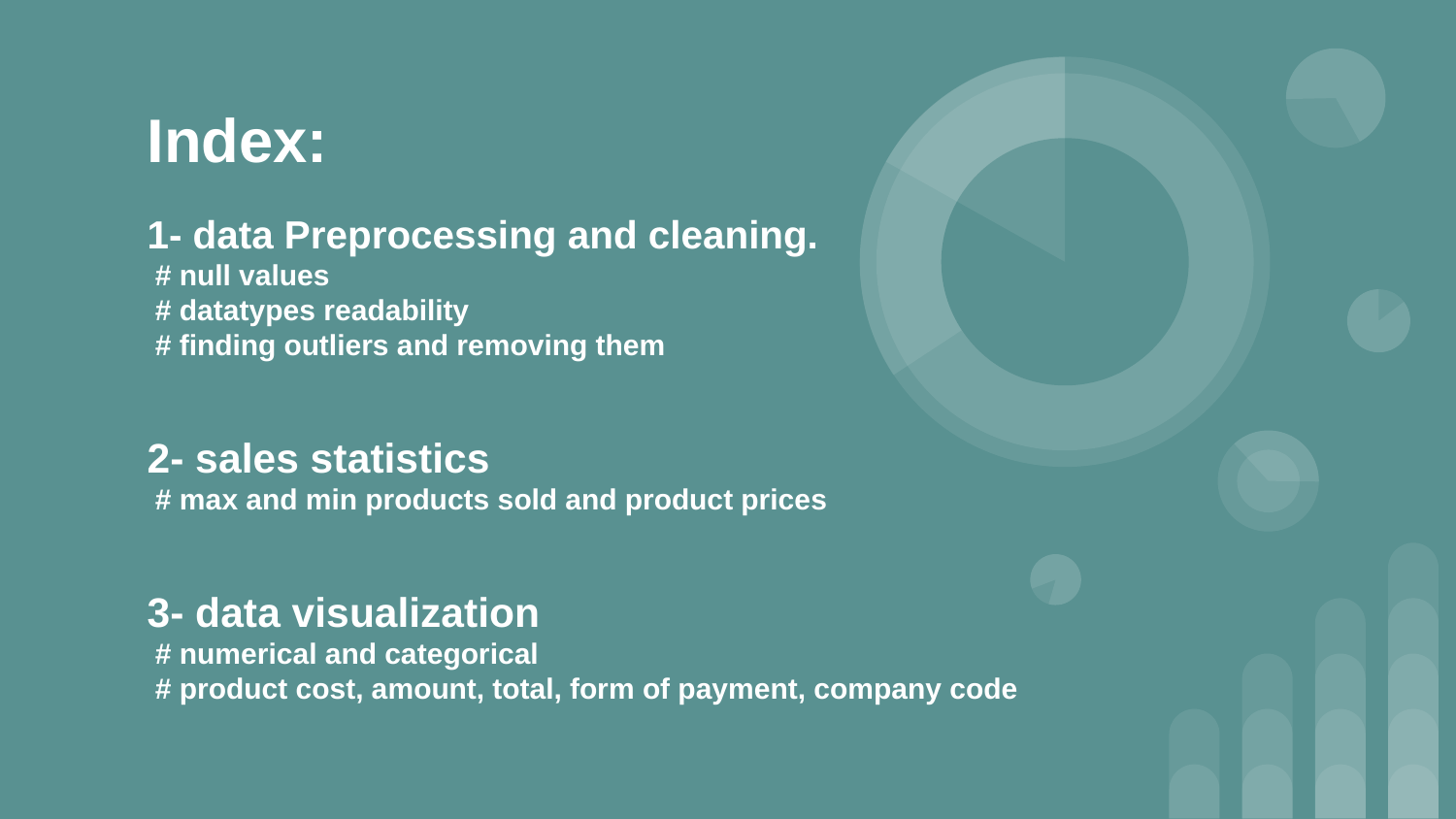

# Index:

1- data Preprocessing and cleaning.
 # null values
 # datatypes readability
 # finding outliers and removing them

2- sales statistics
 # max and min products sold and product prices

3- data visualization
 # numerical and categorical
 # product cost, amount, total, form of payment, company code